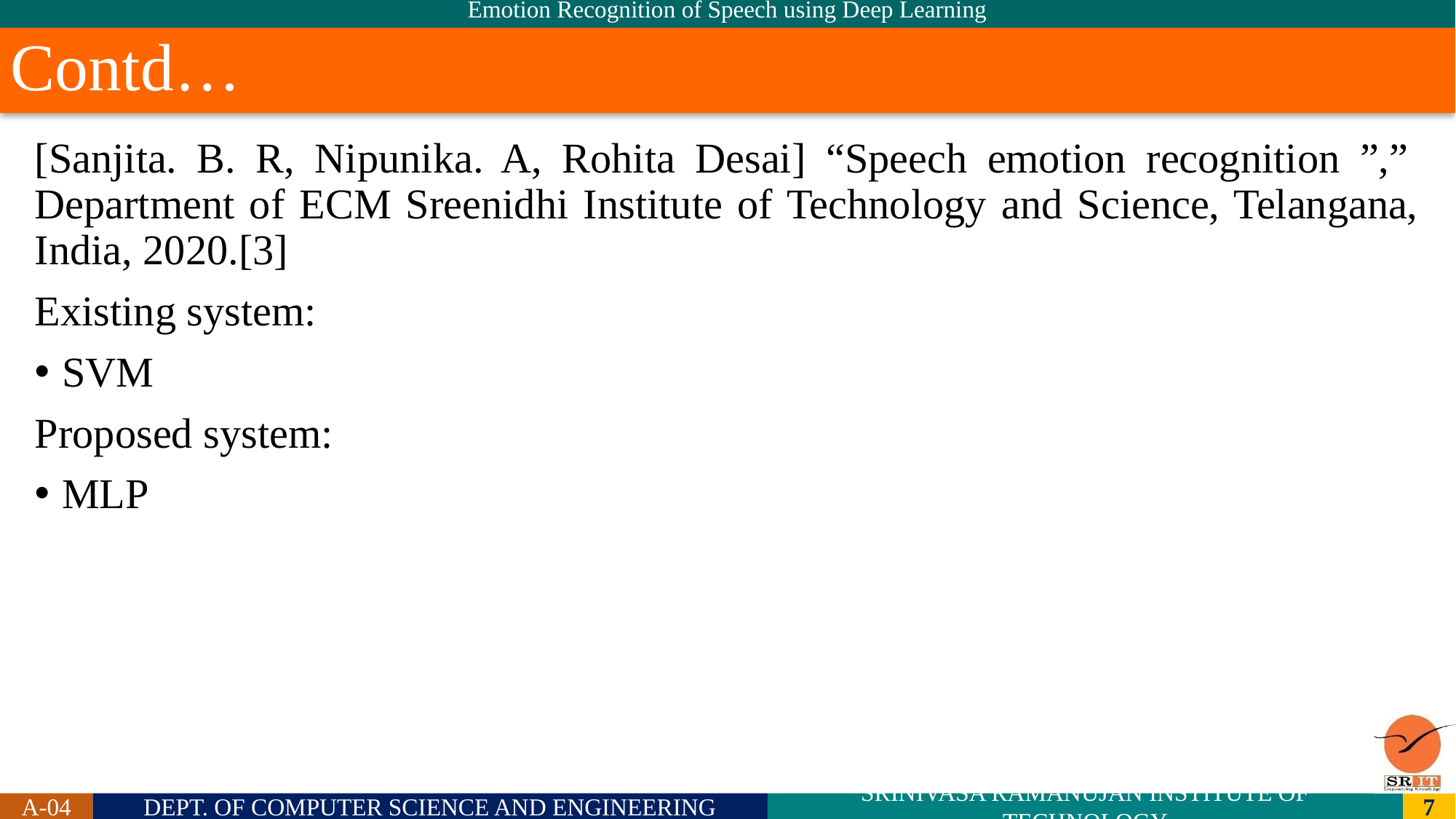

# Contd…
[Sanjita. B. R, Nipunika. A, Rohita Desai] “Speech emotion recognition ”,”  Department of ECM Sreenidhi Institute of Technology and Science, Telangana, India, 2020.[3]
Existing system:
SVM
Proposed system:
MLP